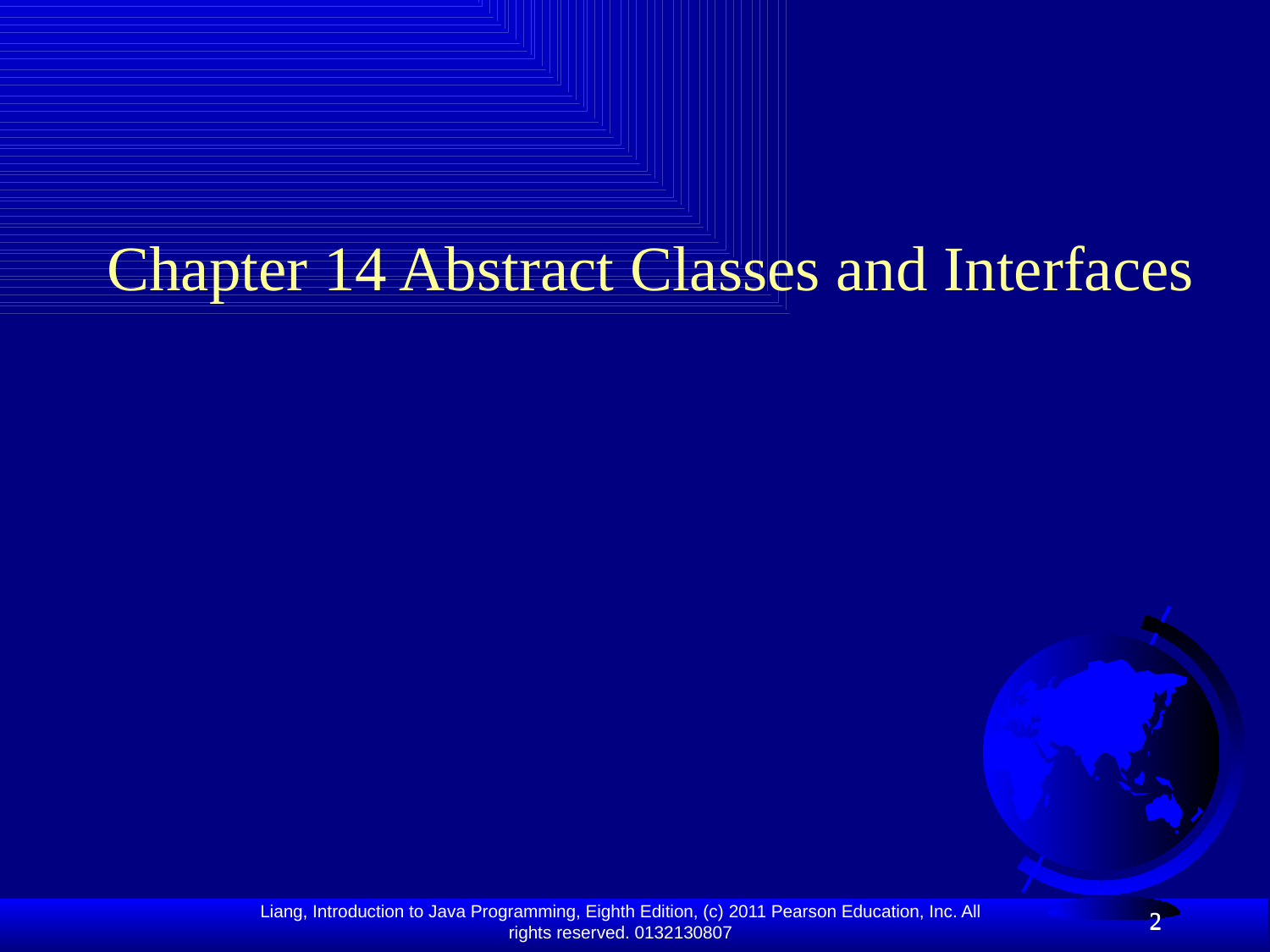

Chapter 14 Abstract Classes and Interfaces
2
2